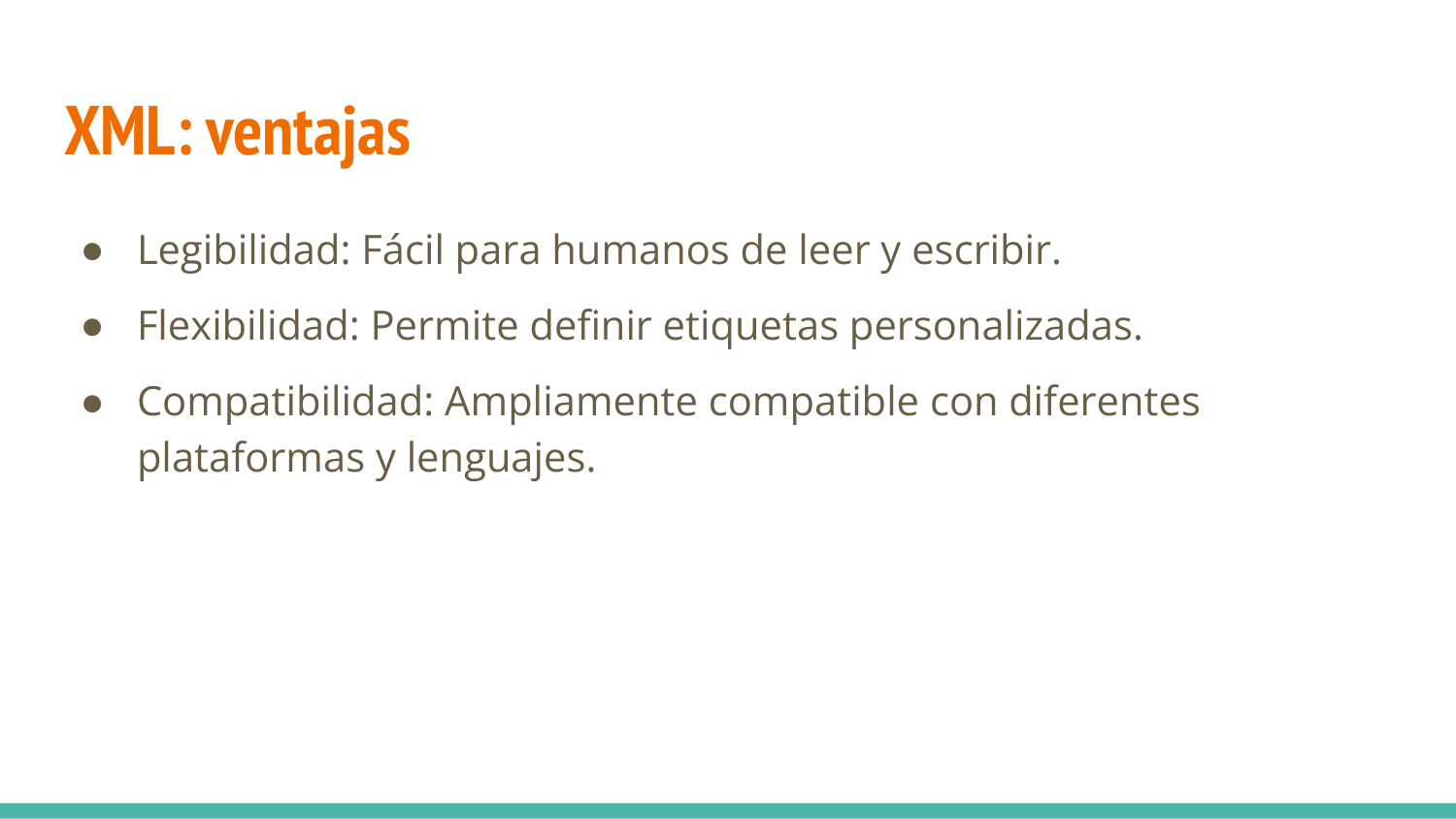

# XML: ventajas
Legibilidad: Fácil para humanos de leer y escribir.
Flexibilidad: Permite definir etiquetas personalizadas.
Compatibilidad: Ampliamente compatible con diferentes plataformas y lenguajes.